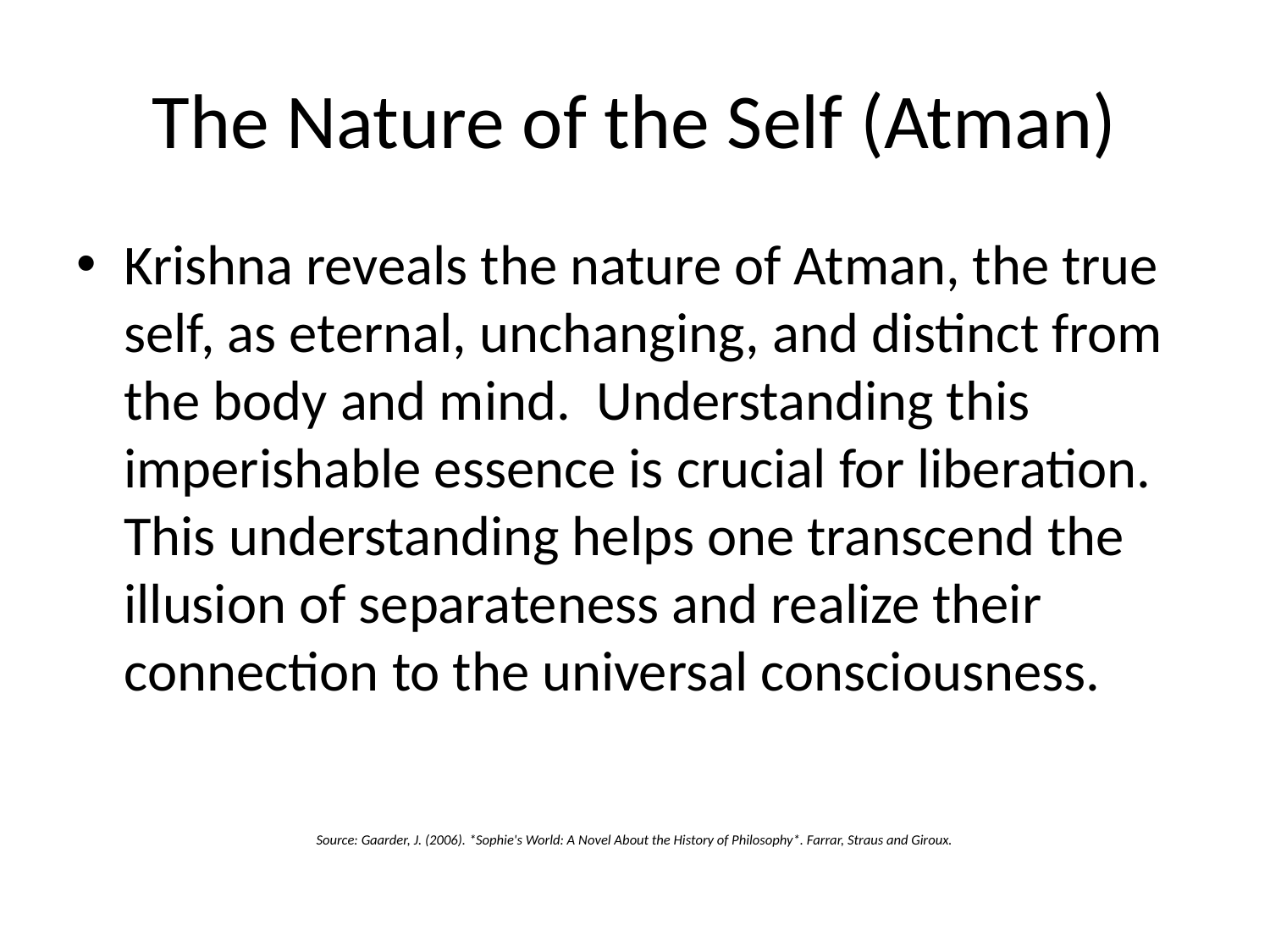

# The Nature of the Self (Atman)
Krishna reveals the nature of Atman, the true self, as eternal, unchanging, and distinct from the body and mind.  Understanding this imperishable essence is crucial for liberation.  This understanding helps one transcend the illusion of separateness and realize their connection to the universal consciousness.
Source: Gaarder, J. (2006). *Sophie's World: A Novel About the History of Philosophy*. Farrar, Straus and Giroux.